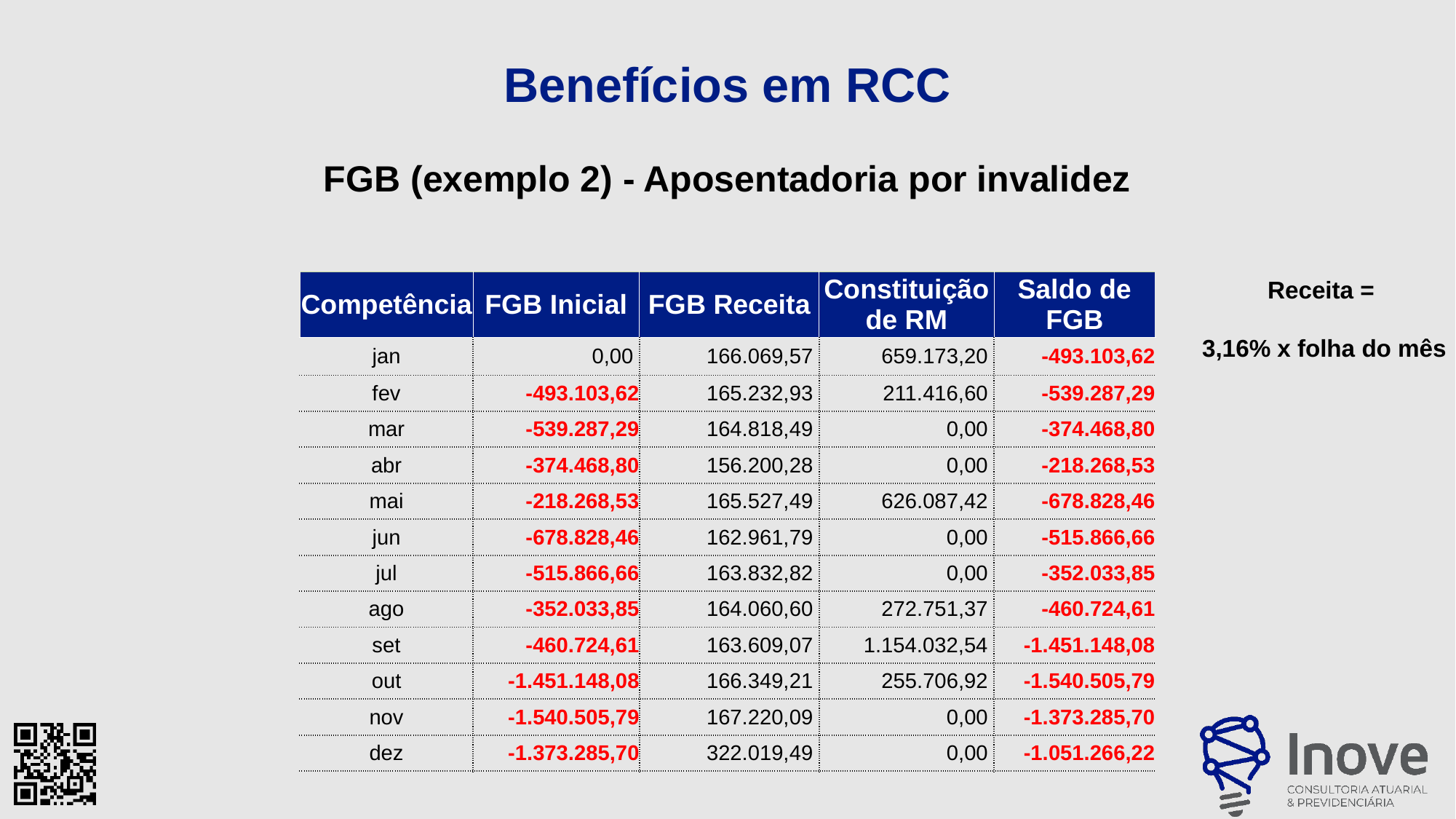

Benefícios em RCC
FGB (exemplo 2) - Aposentadoria por invalidez
Receita =

3,16% x folha do mês
| Competência | FGB Inicial | FGB Receita | Constituição de RM | Saldo de FGB |
| --- | --- | --- | --- | --- |
| jan | 0,00 | 166.069,57 | 659.173,20 | -493.103,62 |
| fev | -493.103,62 | 165.232,93 | 211.416,60 | -539.287,29 |
| mar | -539.287,29 | 164.818,49 | 0,00 | -374.468,80 |
| abr | -374.468,80 | 156.200,28 | 0,00 | -218.268,53 |
| mai | -218.268,53 | 165.527,49 | 626.087,42 | -678.828,46 |
| jun | -678.828,46 | 162.961,79 | 0,00 | -515.866,66 |
| jul | -515.866,66 | 163.832,82 | 0,00 | -352.033,85 |
| ago | -352.033,85 | 164.060,60 | 272.751,37 | -460.724,61 |
| set | -460.724,61 | 163.609,07 | 1.154.032,54 | -1.451.148,08 |
| out | -1.451.148,08 | 166.349,21 | 255.706,92 | -1.540.505,79 |
| nov | -1.540.505,79 | 167.220,09 | 0,00 | -1.373.285,70 |
| dez | -1.373.285,70 | 322.019,49 | 0,00 | -1.051.266,22 |